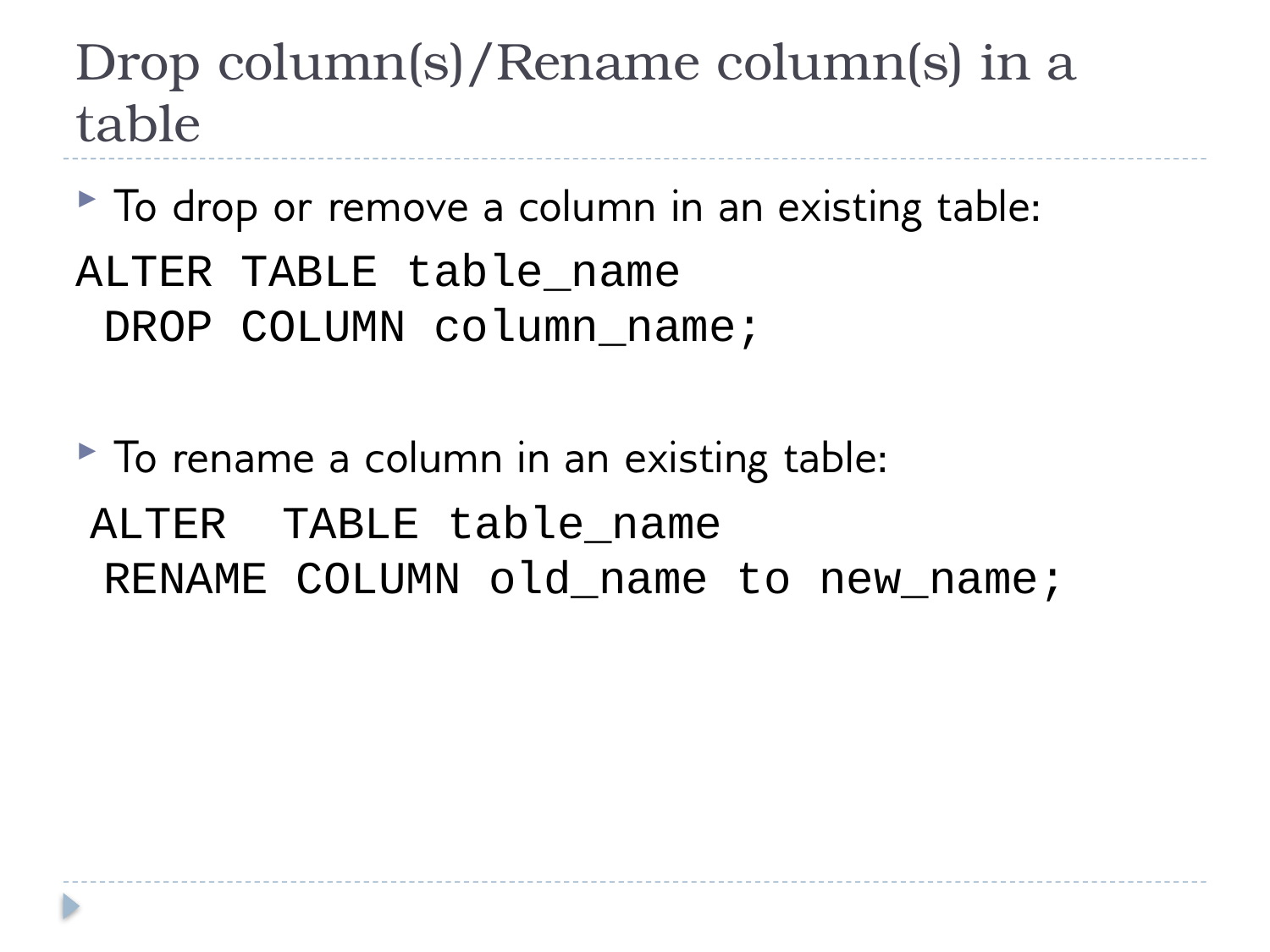

# Drop column(s)/Rename column(s) in a table
To drop or remove a column in an existing table:
ALTER TABLE table_name
 DROP COLUMN column_name;

To rename a column in an existing table:
 ALTER  TABLE table_name
 RENAME COLUMN old_name to new_name;